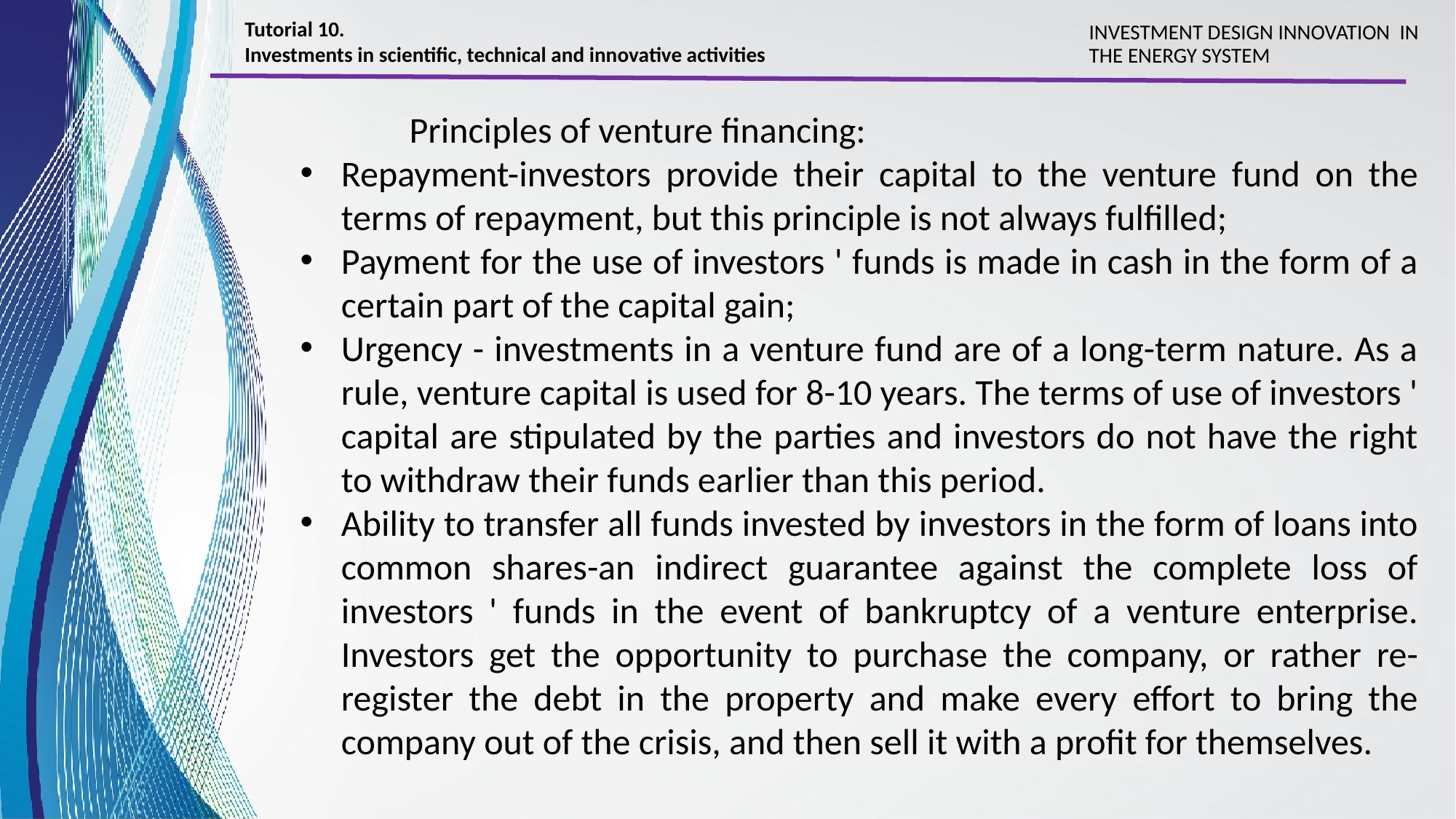

Tutorial 10.
Investments in scientific, technical and innovative activities
INVESTMENT DESIGN INNOVATION  IN
THE ENERGY SYSTEM
	Principles of venture financing:
Repayment-investors provide their capital to the venture fund on the terms of repayment, but this principle is not always fulfilled;
Payment for the use of investors ' funds is made in cash in the form of a certain part of the capital gain;
Urgency - investments in a venture fund are of a long-term nature. As a rule, venture capital is used for 8-10 years. The terms of use of investors ' capital are stipulated by the parties and investors do not have the right to withdraw their funds earlier than this period.
Ability to transfer all funds invested by investors in the form of loans into common shares-an indirect guarantee against the complete loss of investors ' funds in the event of bankruptcy of a venture enterprise. Investors get the opportunity to purchase the company, or rather re-register the debt in the property and make every effort to bring the company out of the crisis, and then sell it with a profit for themselves.